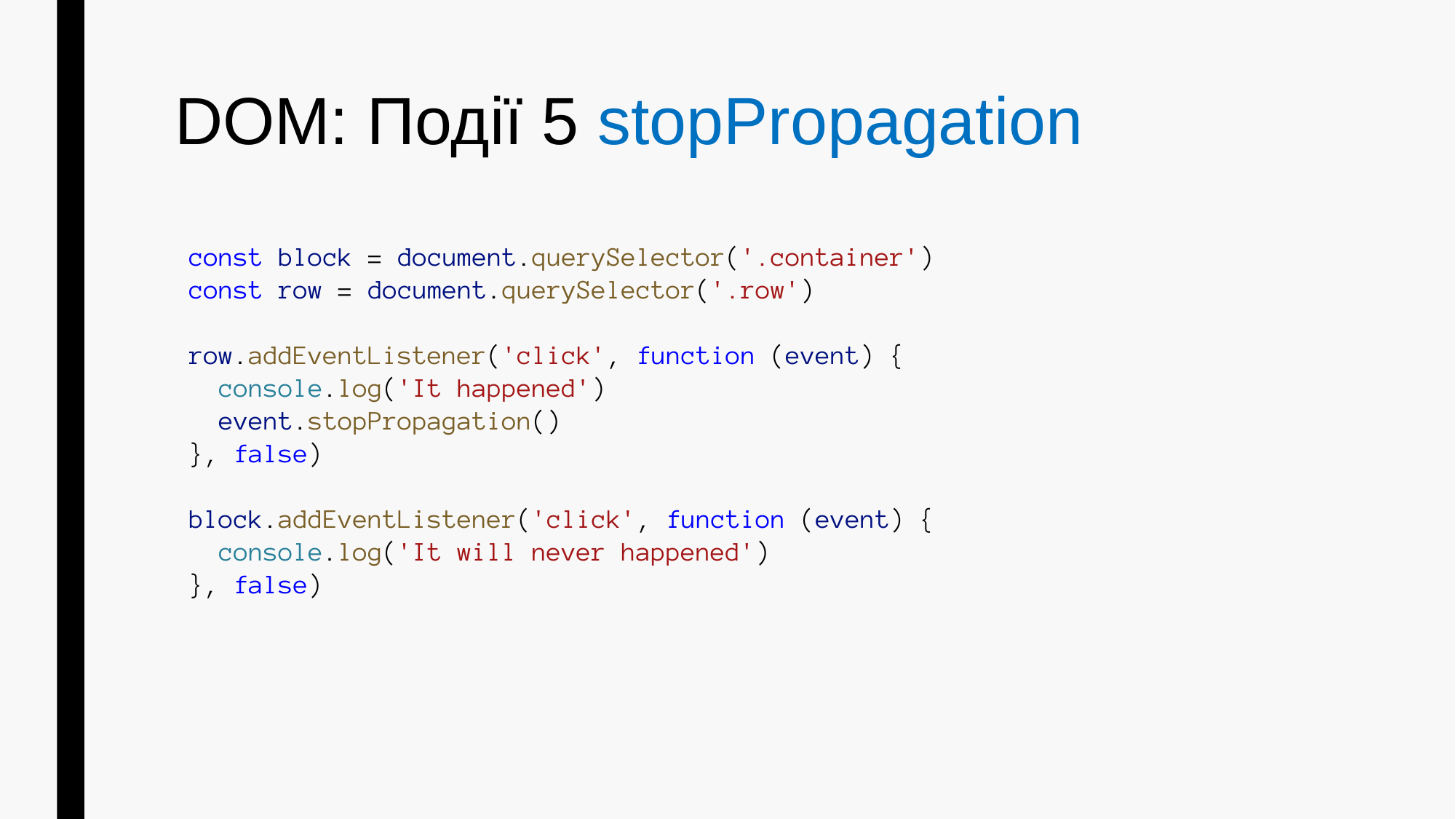

# DOM: Події 5 stopPropagation
const block = document.querySelector('.container')
const row = document.querySelector('.row')
row.addEventListener('click', function (event) {
  console.log('It happened')
  event.stopPropagation()
}, false)
block.addEventListener('click', function (event) {
  console.log('It will never happened')
}, false)